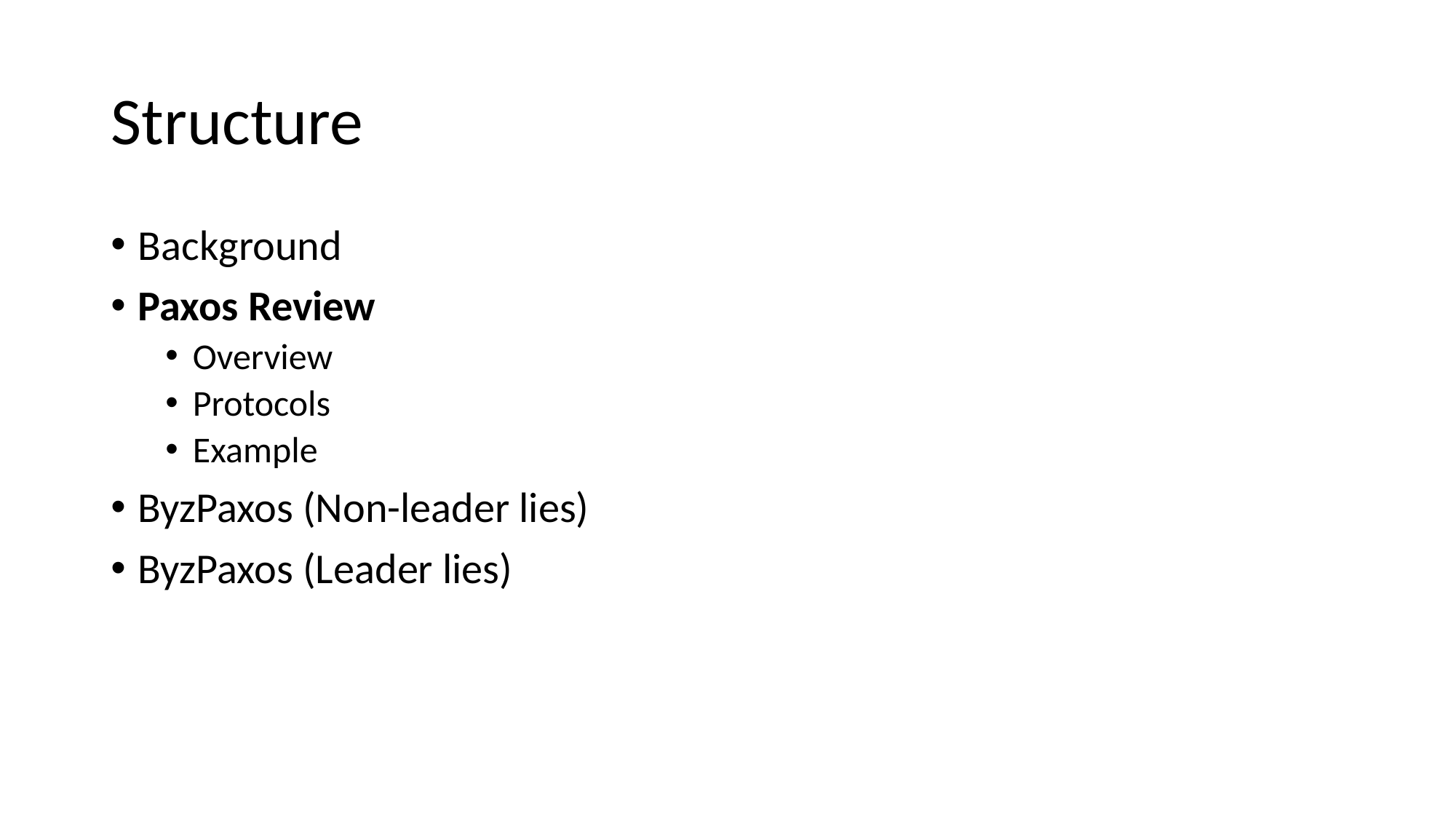

# Structure
Background
Paxos Review
Overview
Protocols
Example
ByzPaxos (Non-leader lies)
ByzPaxos (Leader lies)